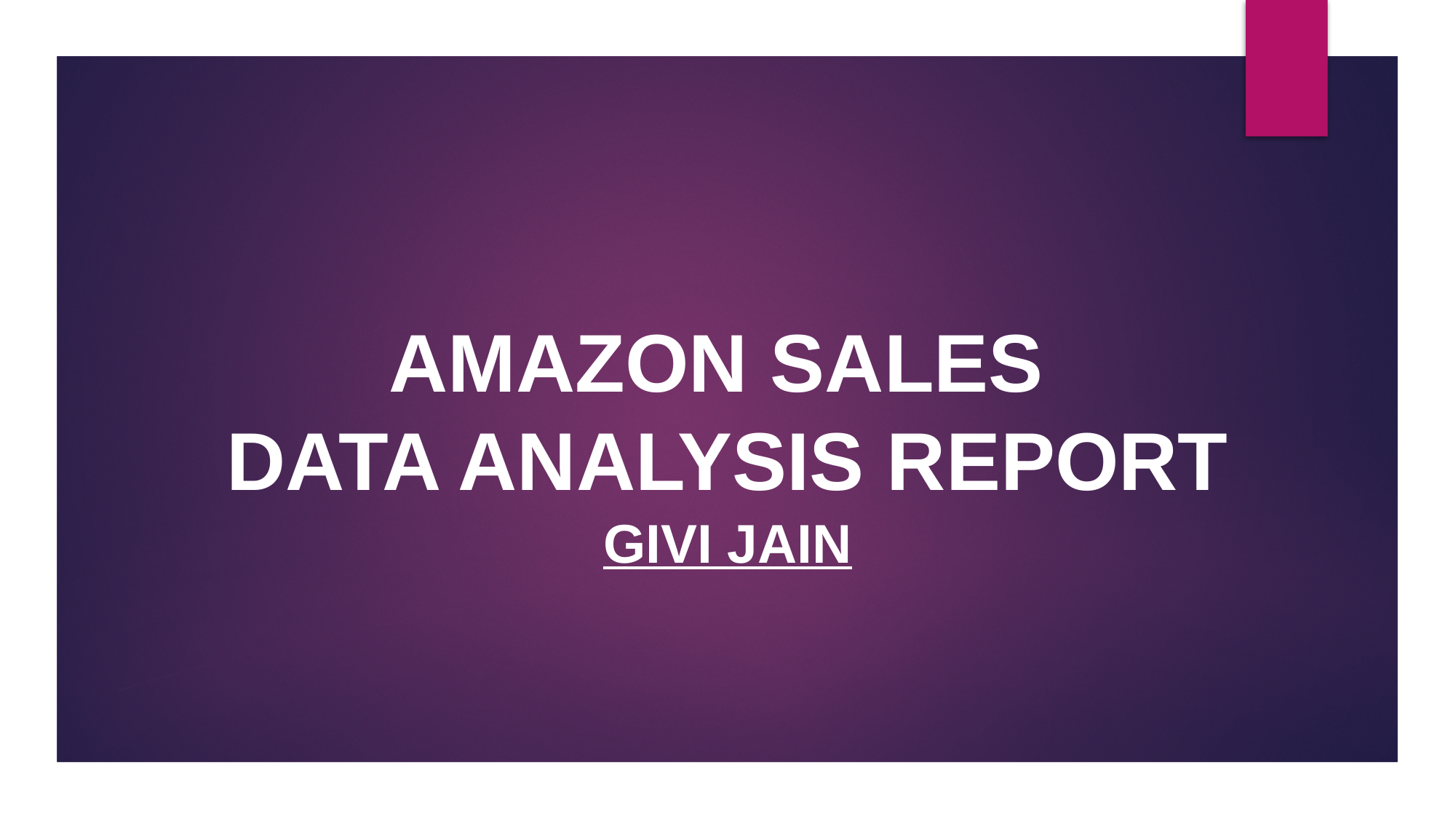

AMAZON SALES
DATA ANALYSIS REPORT
GIVI JAIN